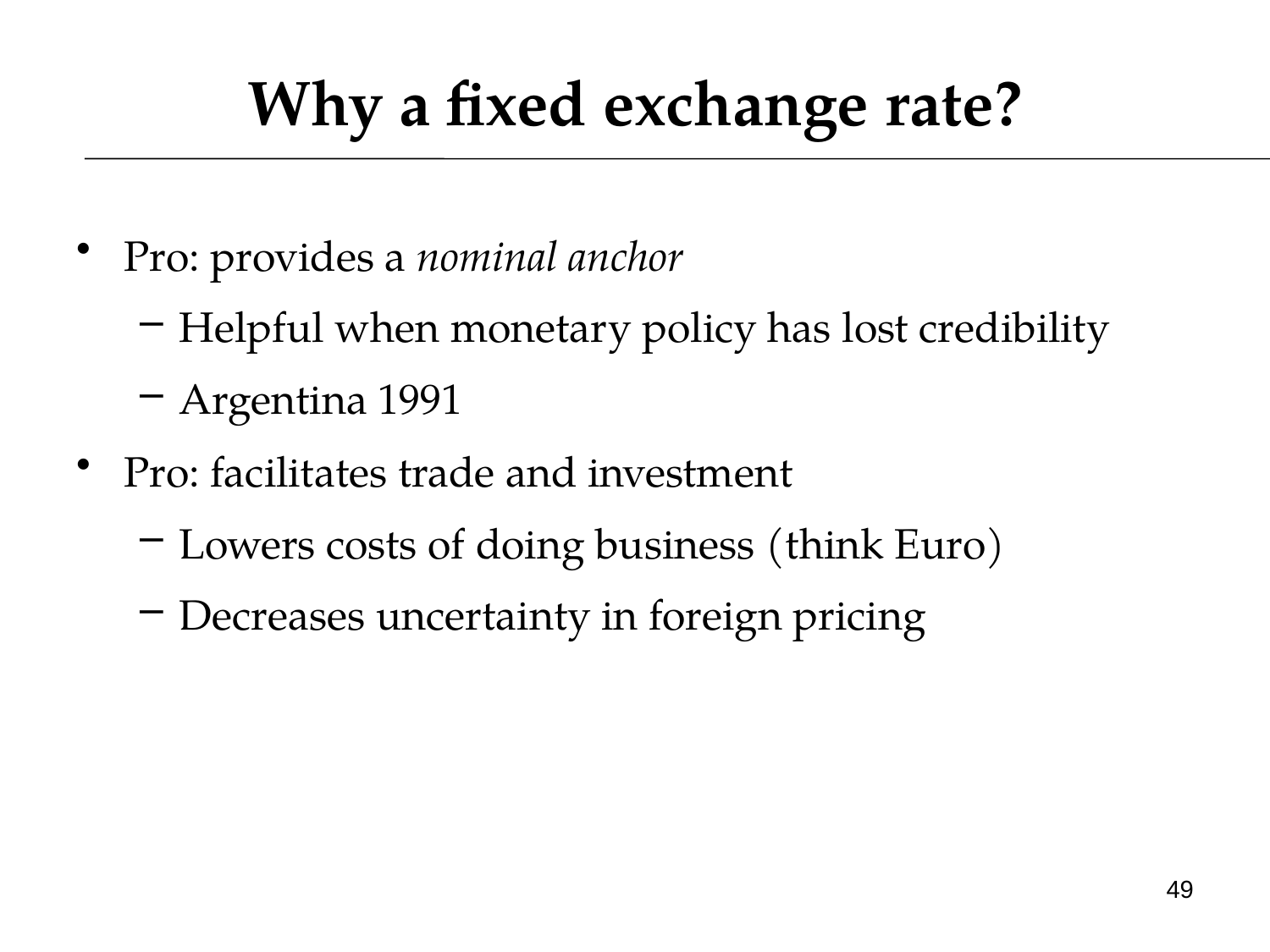

# Why a fixed exchange rate?
Pro: provides a nominal anchor
Helpful when monetary policy has lost credibility
Argentina 1991
Pro: facilitates trade and investment
Lowers costs of doing business (think Euro)
Decreases uncertainty in foreign pricing

49